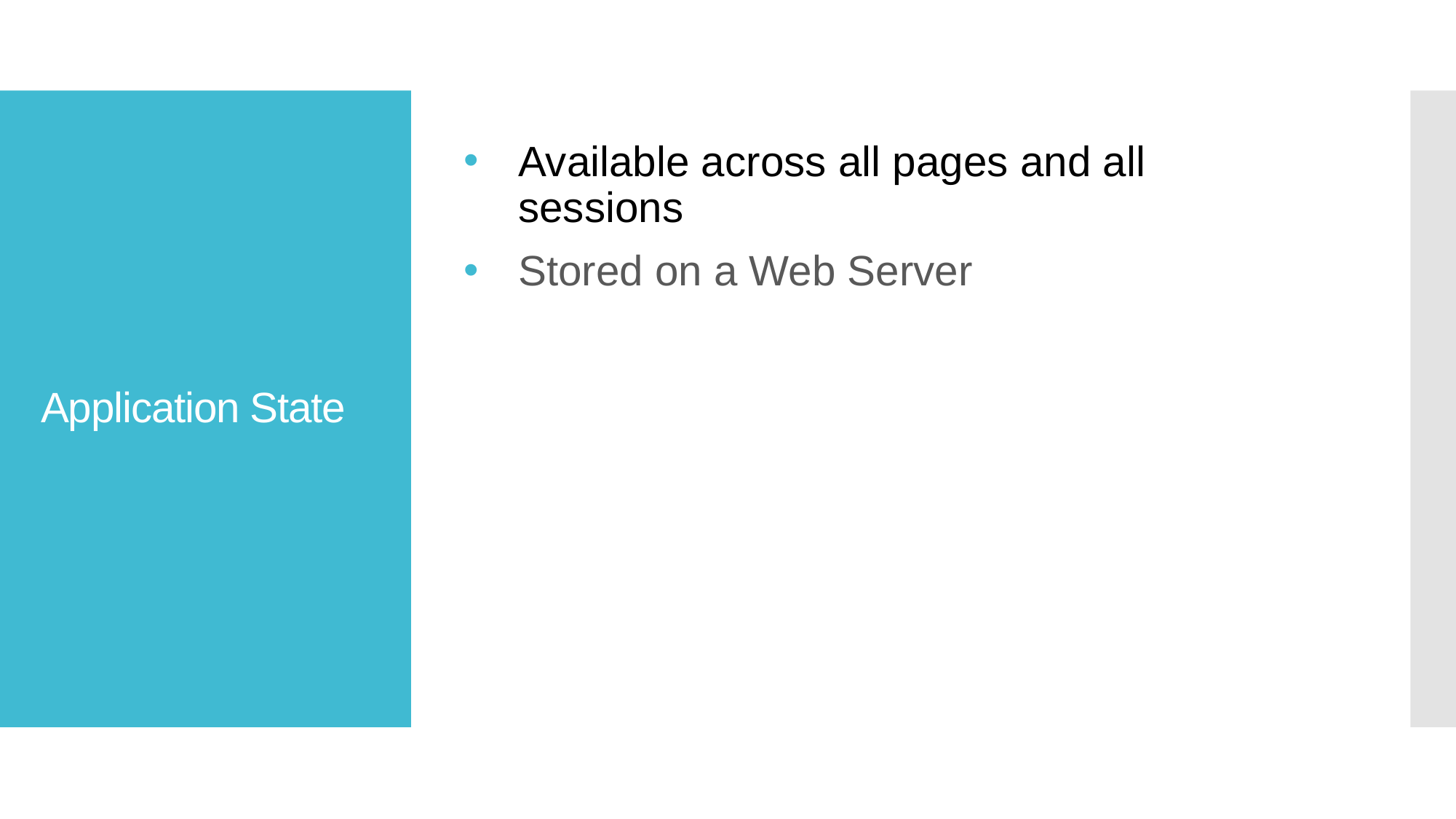

# Application State
Available across all pages and all sessions
Stored on a Web Server